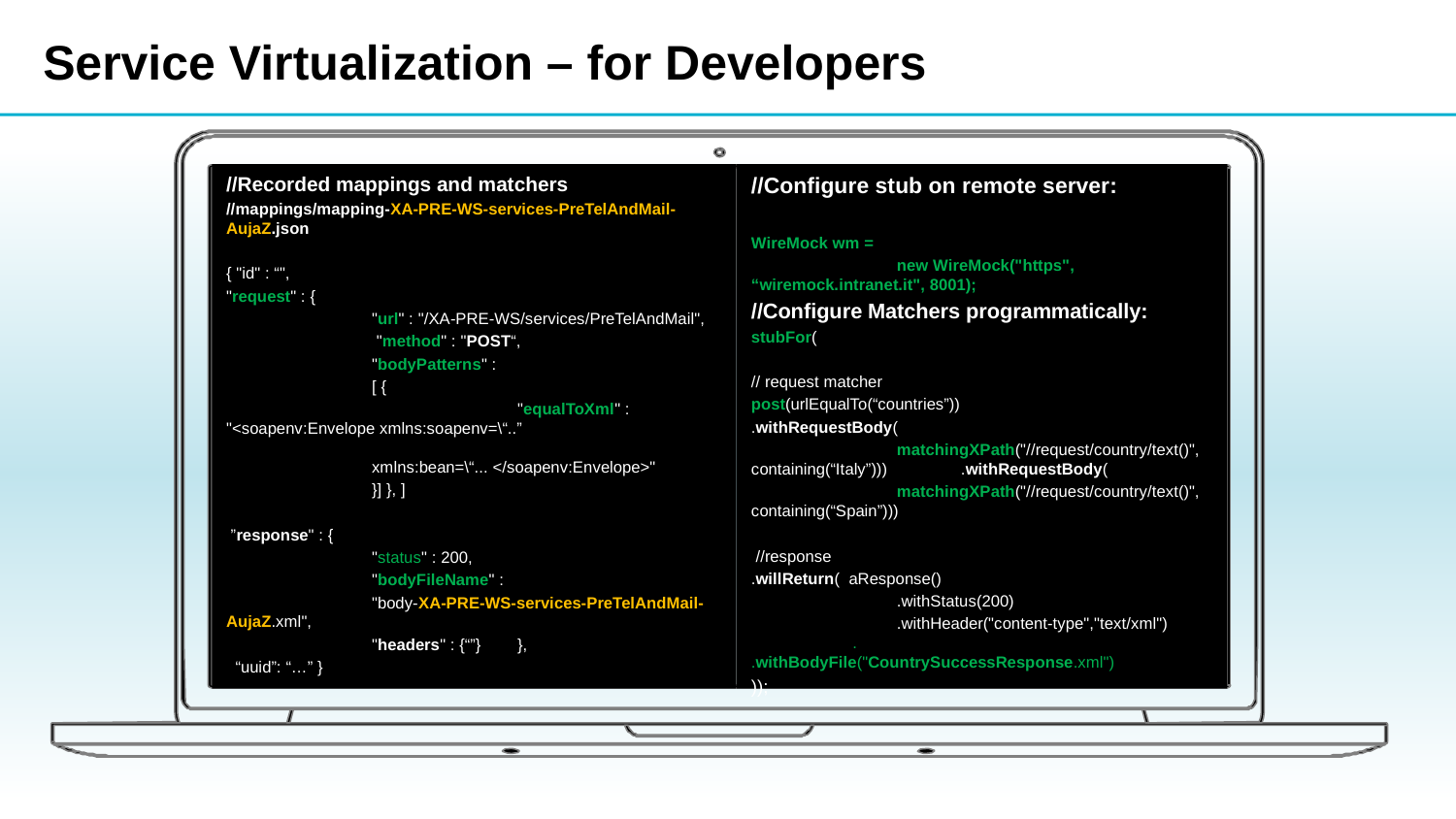

# Service Virtualization – for Developers

//Recorded mappings and matchers
//mappings/mapping-XA-PRE-WS-services-PreTelAndMail-AujaZ.json

{ "id" : “",
"request" : {
	"url" : "/XA-PRE-WS/services/PreTelAndMail",
  	 "method" : "POST“,
  	"bodyPatterns" :
	[ {
		"equalToXml" : "<soapenv:Envelope xmlns:soapenv=\“..” 					xmlns:bean=\“... </soapenv:Envelope>"
	}] }, ]
 },
 ”response" : {
	"status" : 200,
	"bodyFileName" :
	"body-XA-PRE-WS-services-PreTelAndMail-AujaZ.xml",
	"headers" : {“”}	},
  “uuid”: “…” }
//Configure stub on remote server:

WireMock wm =
	new WireMock("https", “wiremock.intranet.it", 8001);
//Configure Matchers programmatically:
stubFor(

// request matcher
post(urlEqualTo(“countries”))
.withRequestBody(
	matchingXPath("//request/country/text()", containing(“Italy”)))                .withRequestBody(
	matchingXPath("//request/country/text()", containing(“Spain”)))

 //response
.willReturn(  aResponse()
	.withStatus(200)
	.withHeader("content-type","text/xml")                                .	.withBodyFile("CountrySuccessResponse.xml")
));
33